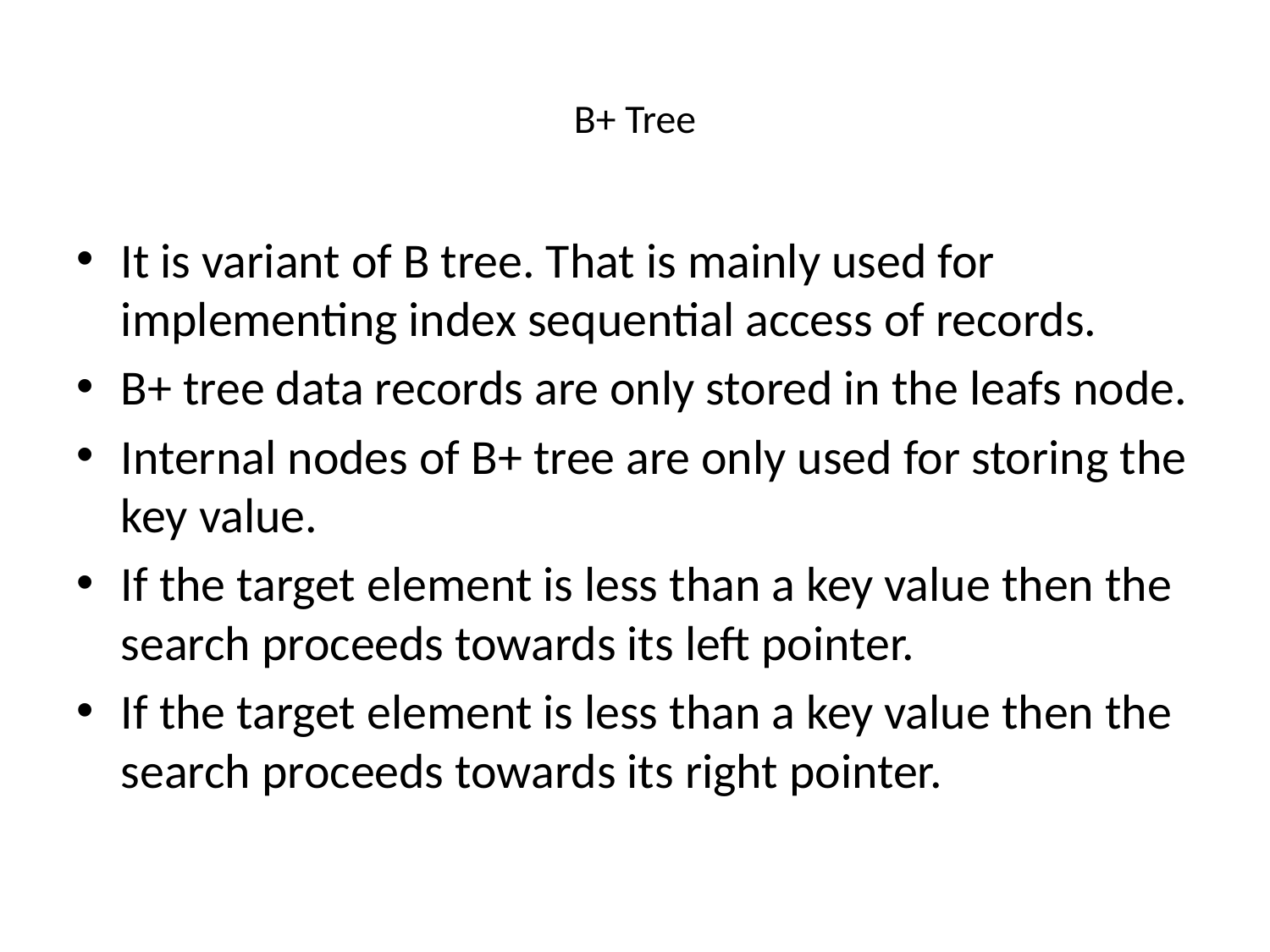

# B+ Tree
It is variant of B tree. That is mainly used for implementing index sequential access of records.
B+ tree data records are only stored in the leafs node.
Internal nodes of B+ tree are only used for storing the key value.
If the target element is less than a key value then the search proceeds towards its left pointer.
If the target element is less than a key value then the search proceeds towards its right pointer.